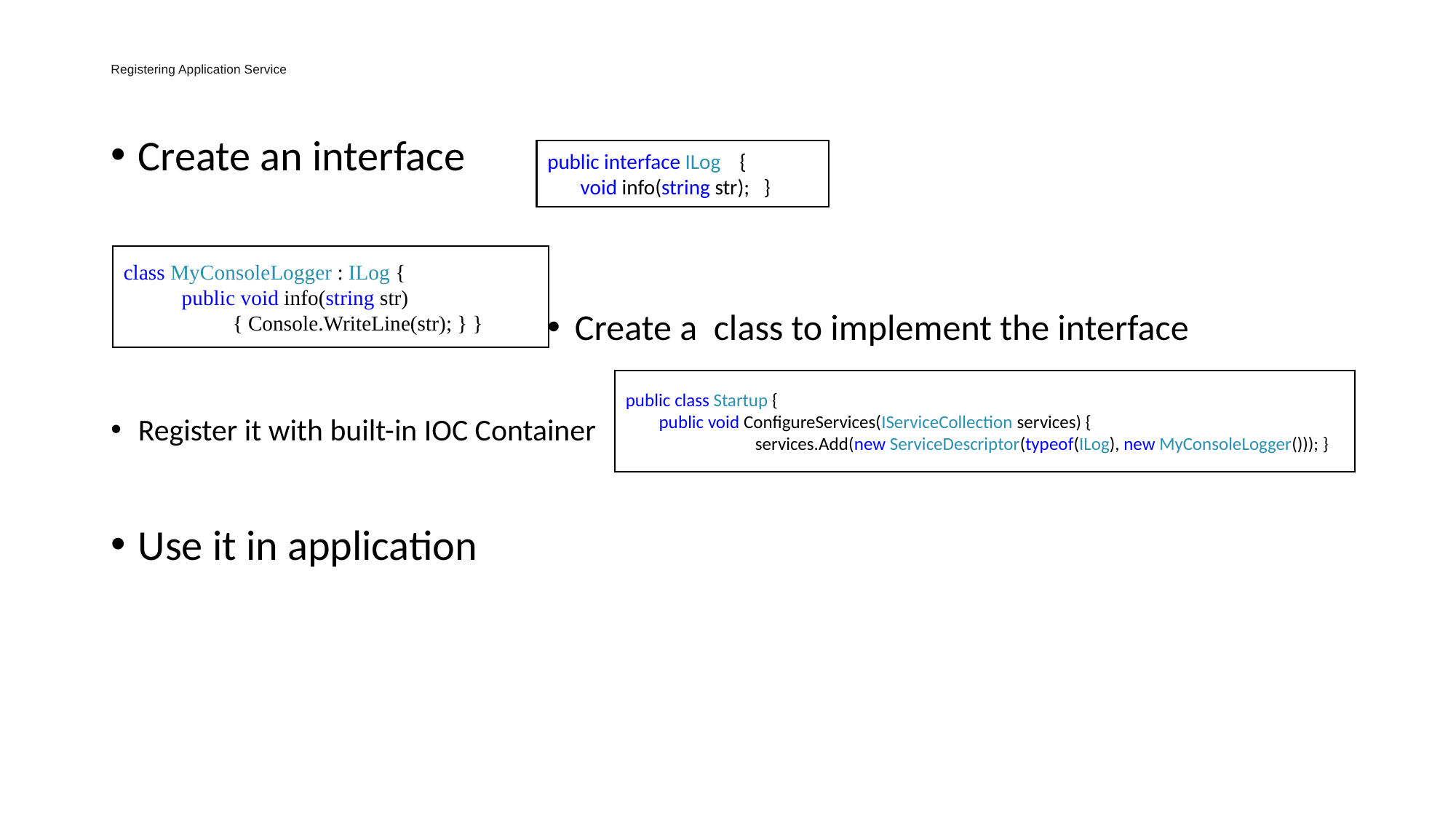

# Registering Application Service
Create an interface

Create a  class to implement the interface

Register it with built-in IOC Container

Use it in application
public interface ILog    {
       void info(string str);   }
class MyConsoleLogger : ILog {
           public void info(string str)
	{ Console.WriteLine(str); } }
public class Startup {
        public void ConfigureServices(IServiceCollection services) {
                               services.Add(new ServiceDescriptor(typeof(ILog), new MyConsoleLogger())); }